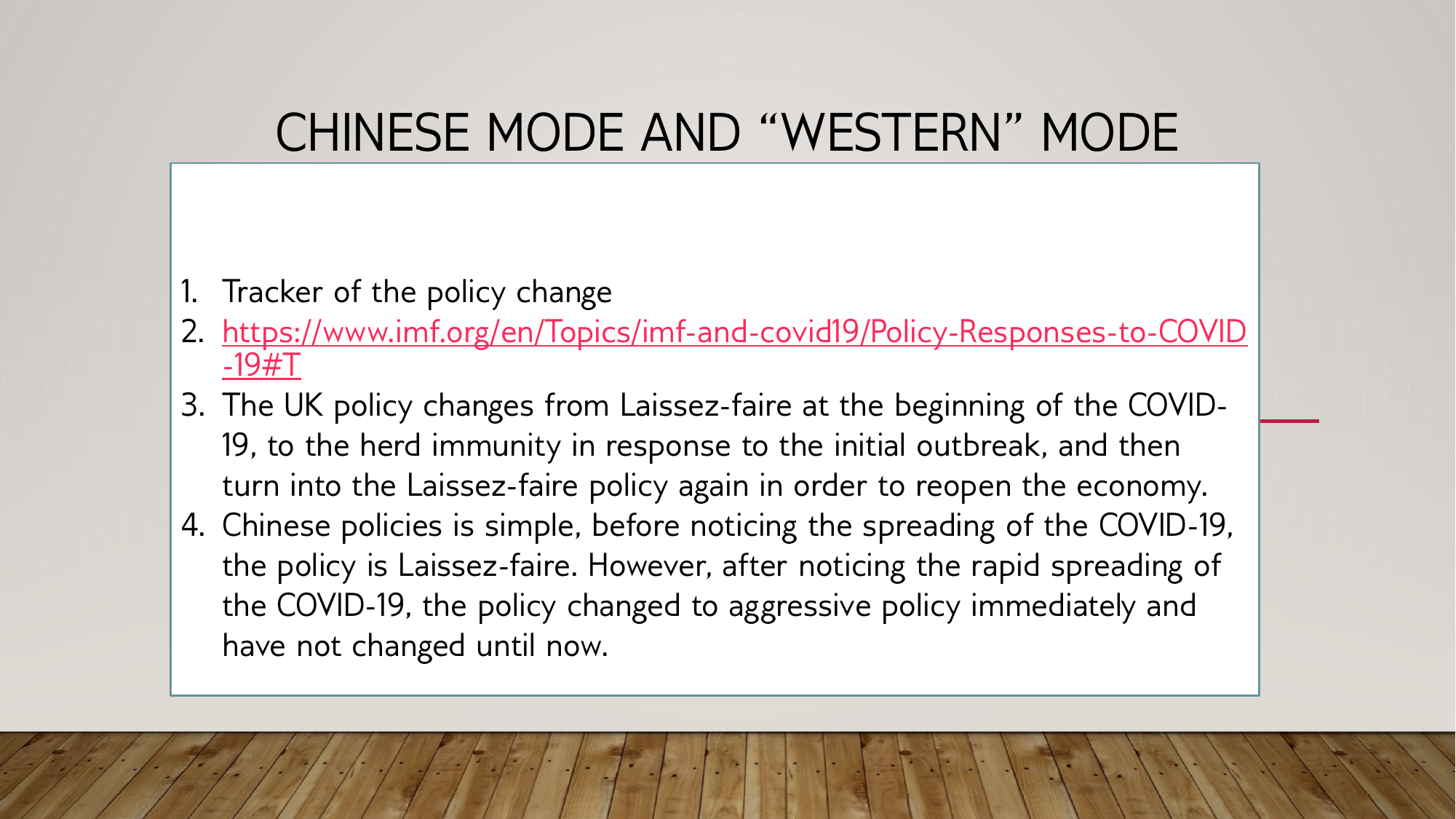

# Chinese Mode and “Western” MODE

Tracker of the policy change
https://www.imf.org/en/Topics/imf-and-covid19/Policy-Responses-to-COVID-19#T
The UK policy changes from Laissez-faire at the beginning of the COVID-19, to the herd immunity in response to the initial outbreak, and then turn into the Laissez-faire policy again in order to reopen the economy.
Chinese policies is simple, before noticing the spreading of the COVID-19, the policy is Laissez-faire. However, after noticing the rapid spreading of the COVID-19, the policy changed to aggressive policy immediately and have not changed until now.